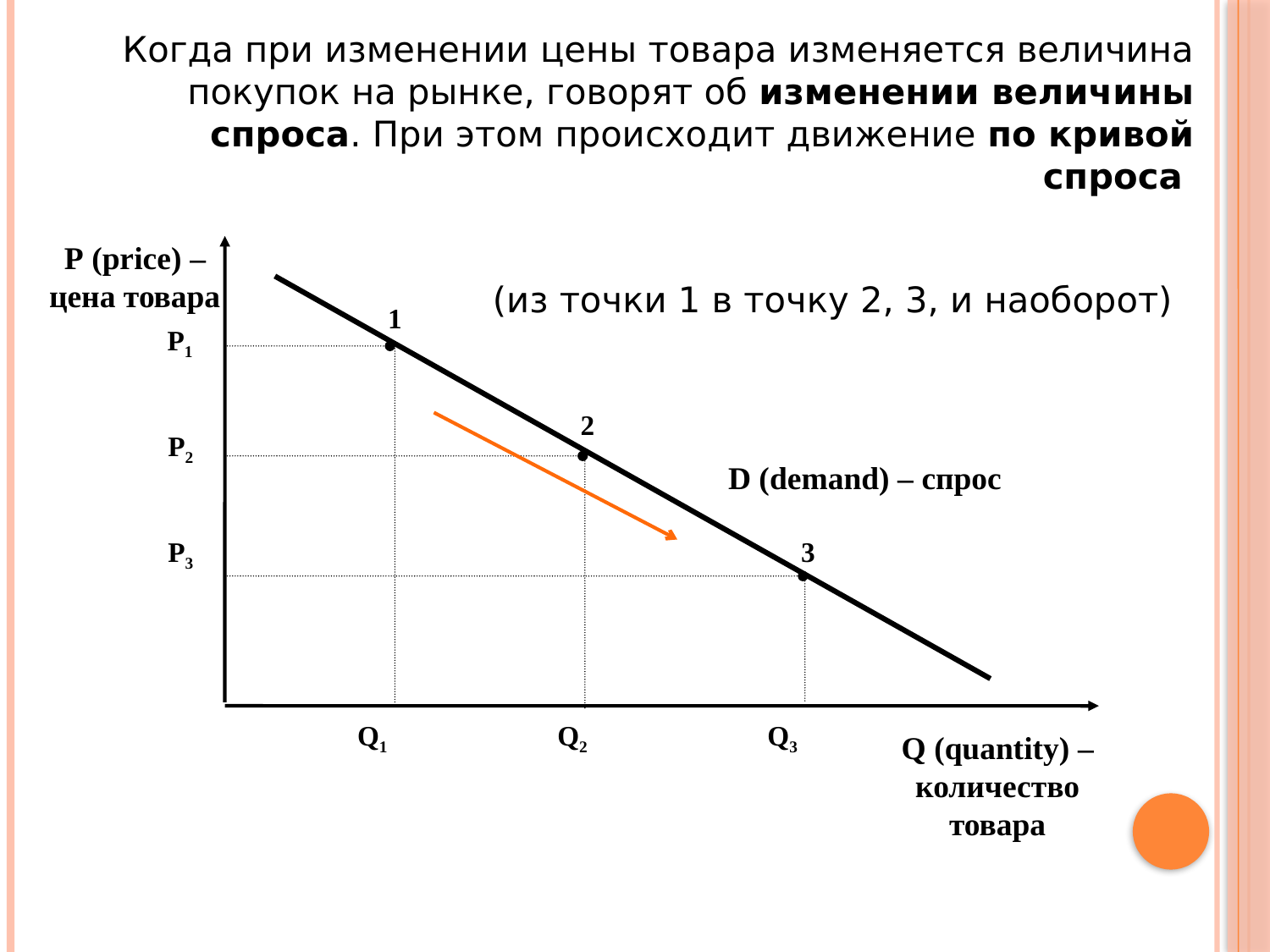

Когда при изменении цены товара изменяется величина покупок на рынке, говорят об изменении величины спроса. При этом происходит движение по кривой спроса
(из точки 1 в точку 2, 3, и наоборот)

Р (price) – цена товара

1
Р1

2
Р2

D (demand) – спрос
Р3
3

Q1
Q2
Q3
Q (quantity) – количество товара